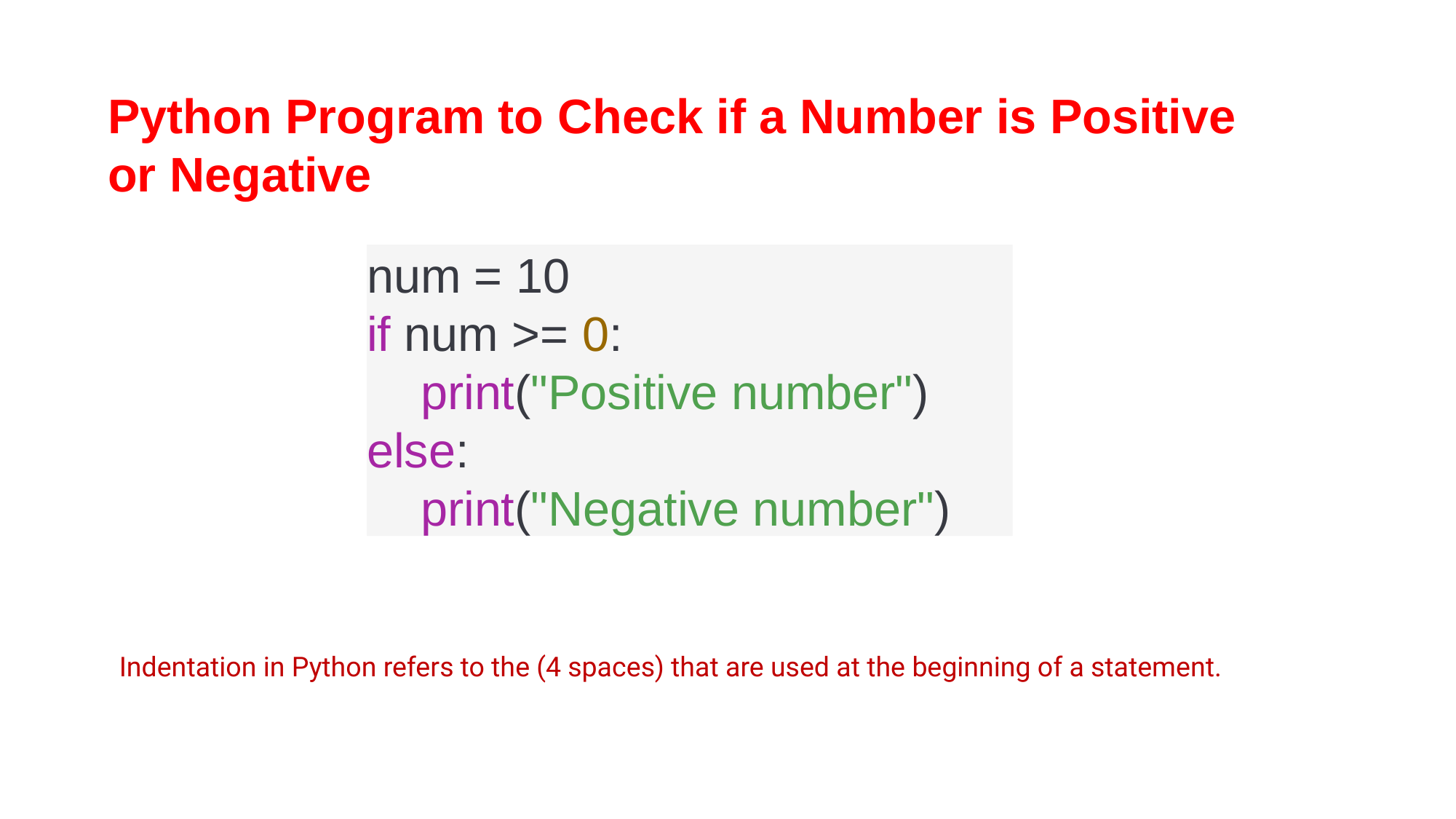

Python Program to Check if a Number is Positive or Negative
num = 10
if num >= 0:
    print("Positive number")
else:
    print("Negative number")
Indentation in Python refers to the (4 spaces) that are used at the beginning of a statement.